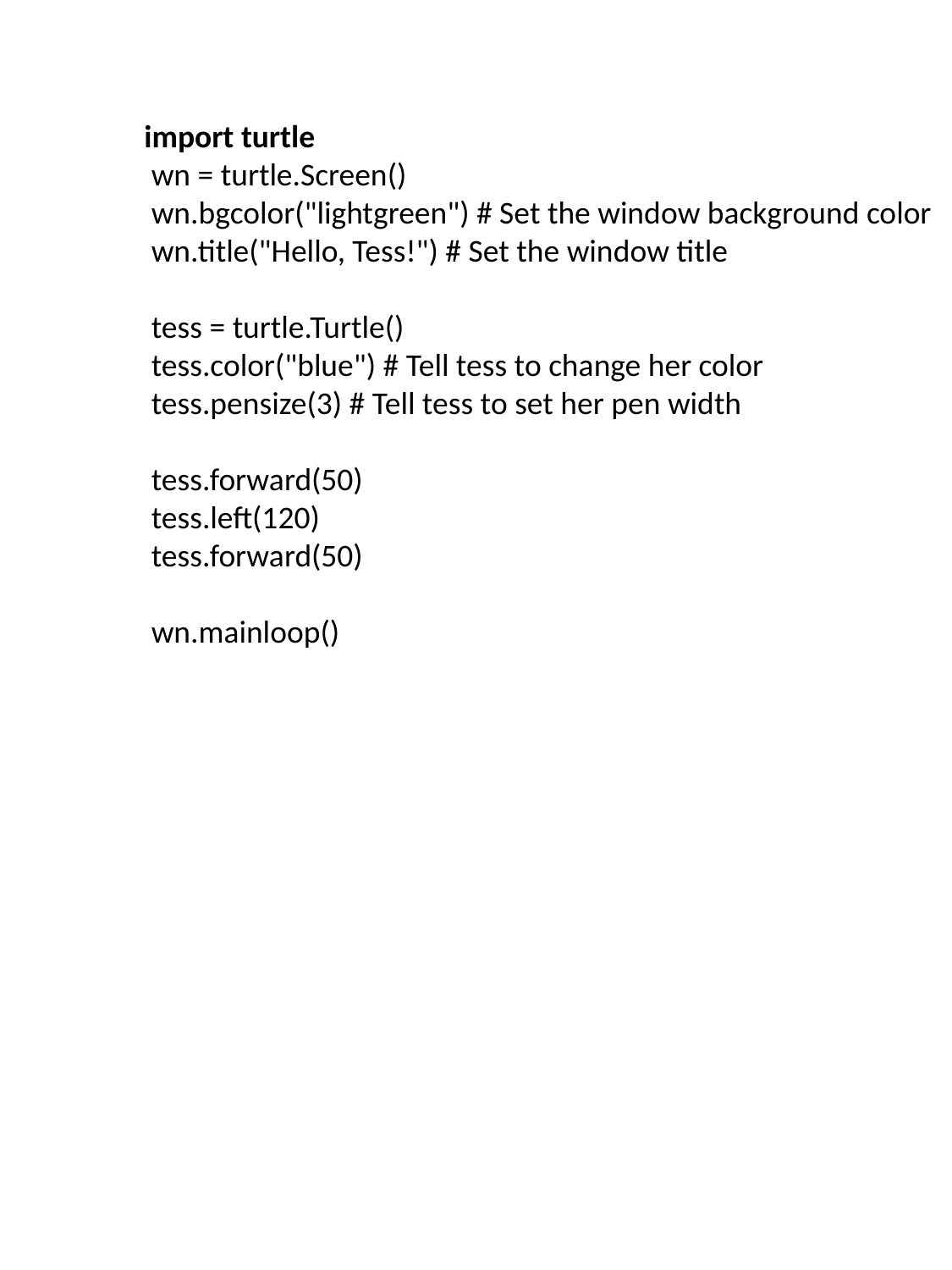

import turtle
 wn = turtle.Screen()
 wn.bgcolor("lightgreen") # Set the window background color
 wn.title("Hello, Tess!") # Set the window title

 tess = turtle.Turtle()
 tess.color("blue") # Tell tess to change her color
 tess.pensize(3) # Tell tess to set her pen width

 tess.forward(50)
 tess.left(120)
 tess.forward(50)

 wn.mainloop()